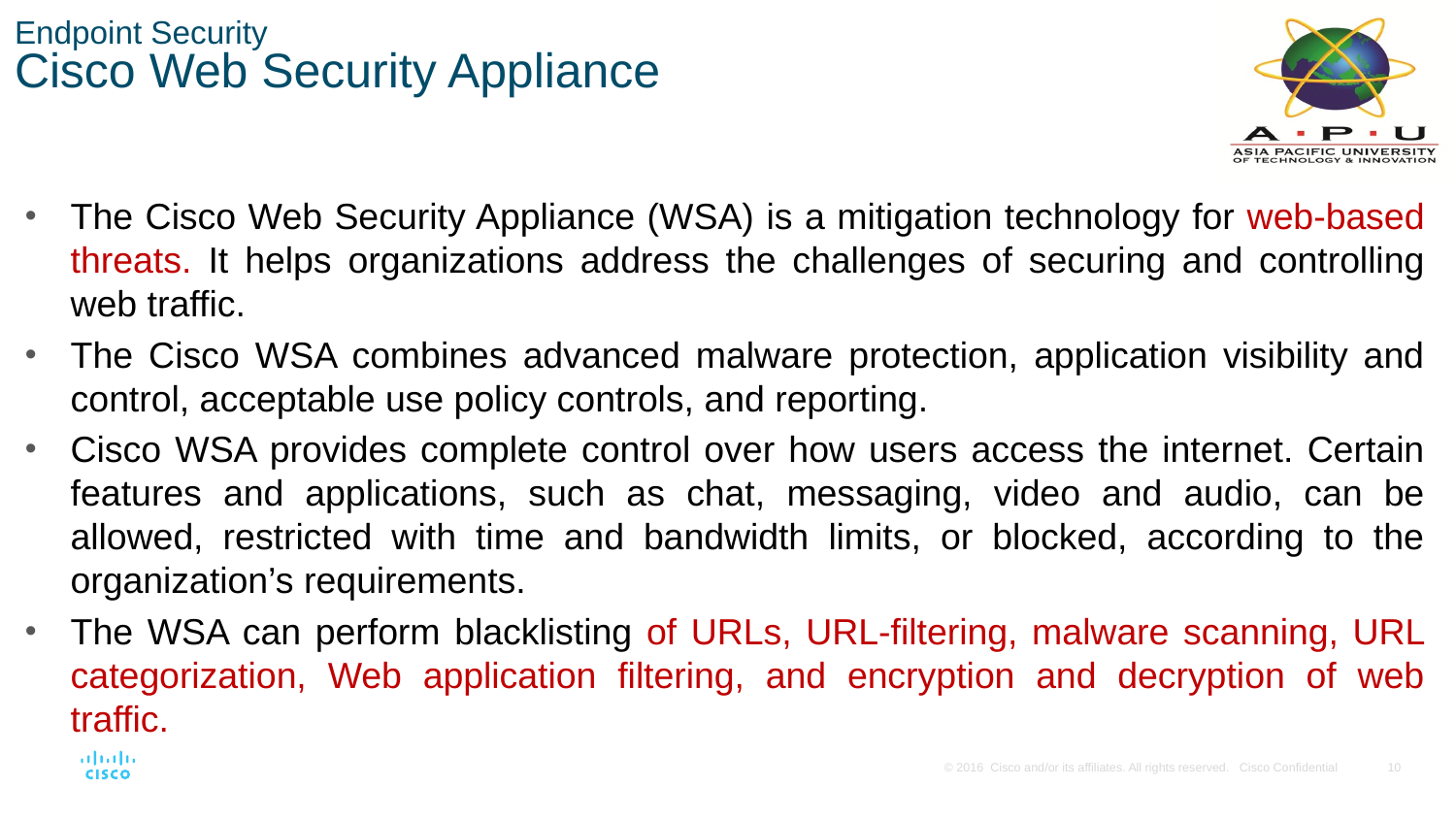

# Endpoint Security Cisco Web Security Appliance
The Cisco Web Security Appliance (WSA) is a mitigation technology for web-based threats. It helps organizations address the challenges of securing and controlling web traffic.
The Cisco WSA combines advanced malware protection, application visibility and control, acceptable use policy controls, and reporting.
Cisco WSA provides complete control over how users access the internet. Certain features and applications, such as chat, messaging, video and audio, can be allowed, restricted with time and bandwidth limits, or blocked, according to the organization’s requirements.
The WSA can perform blacklisting of URLs, URL-filtering, malware scanning, URL categorization, Web application filtering, and encryption and decryption of web traffic.